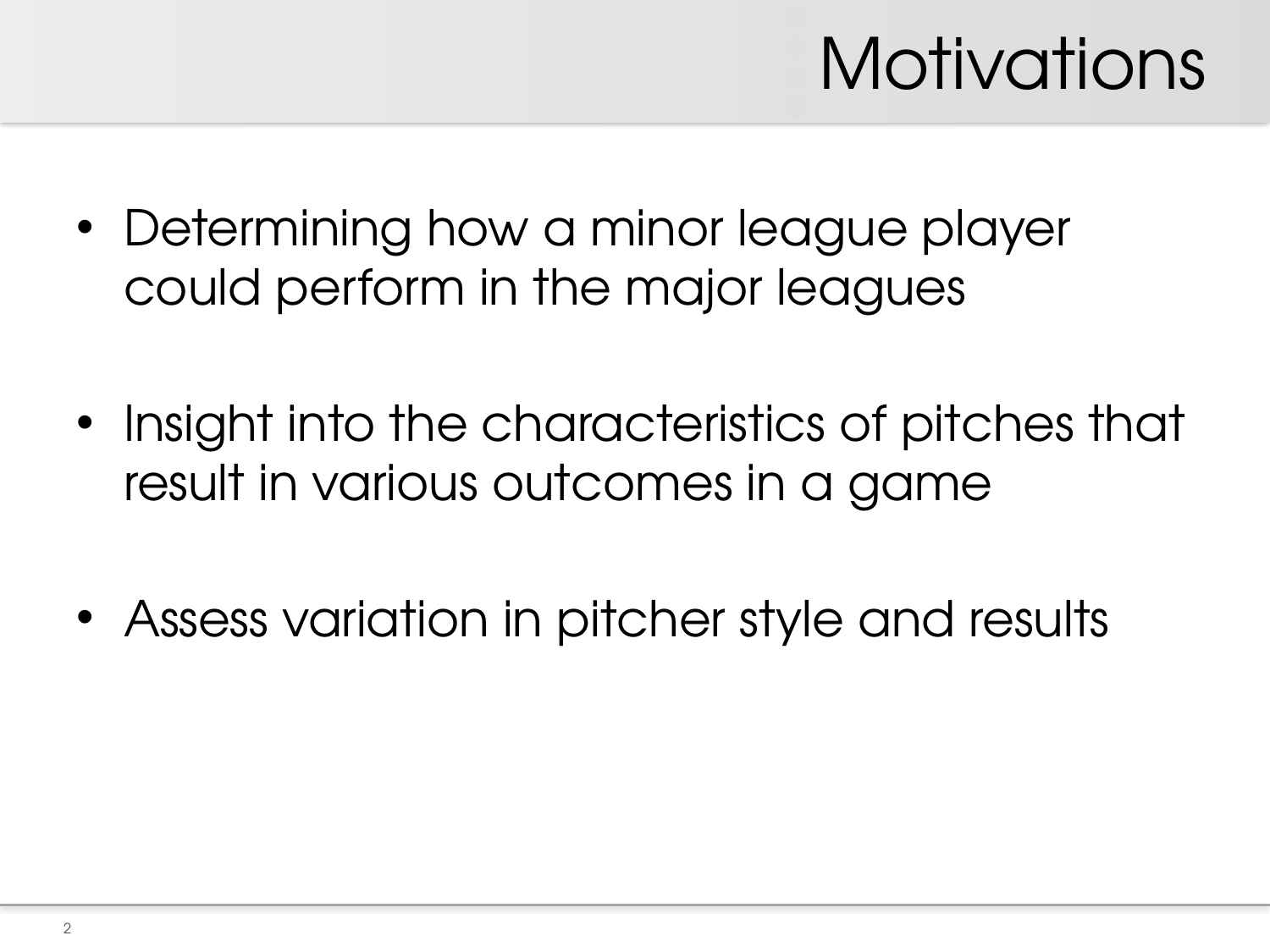

# Motivations
Determining how a minor league player could perform in the major leagues

Insight into the characteristics of pitches that result in various outcomes in a game

Assess variation in pitcher style and results
2